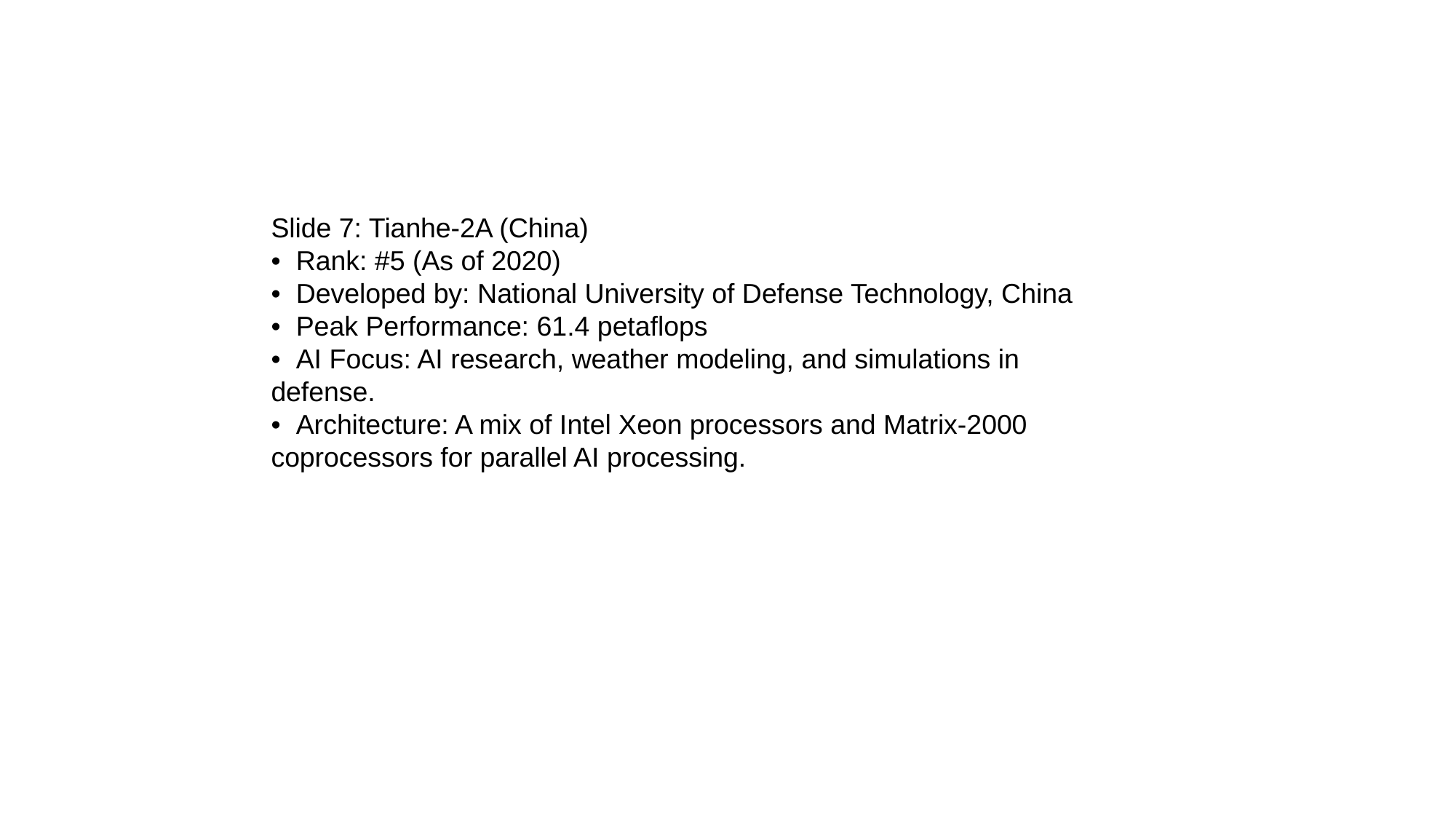

Slide 7: Tianhe-2A (China)
•⁠  ⁠Rank: #5 (As of 2020)
•⁠  ⁠Developed by: National University of Defense Technology, China
•⁠  ⁠Peak Performance: 61.4 petaflops
•⁠  ⁠AI Focus: AI research, weather modeling, and simulations in defense.
•⁠  ⁠Architecture: A mix of Intel Xeon processors and Matrix-2000 coprocessors for parallel AI processing.